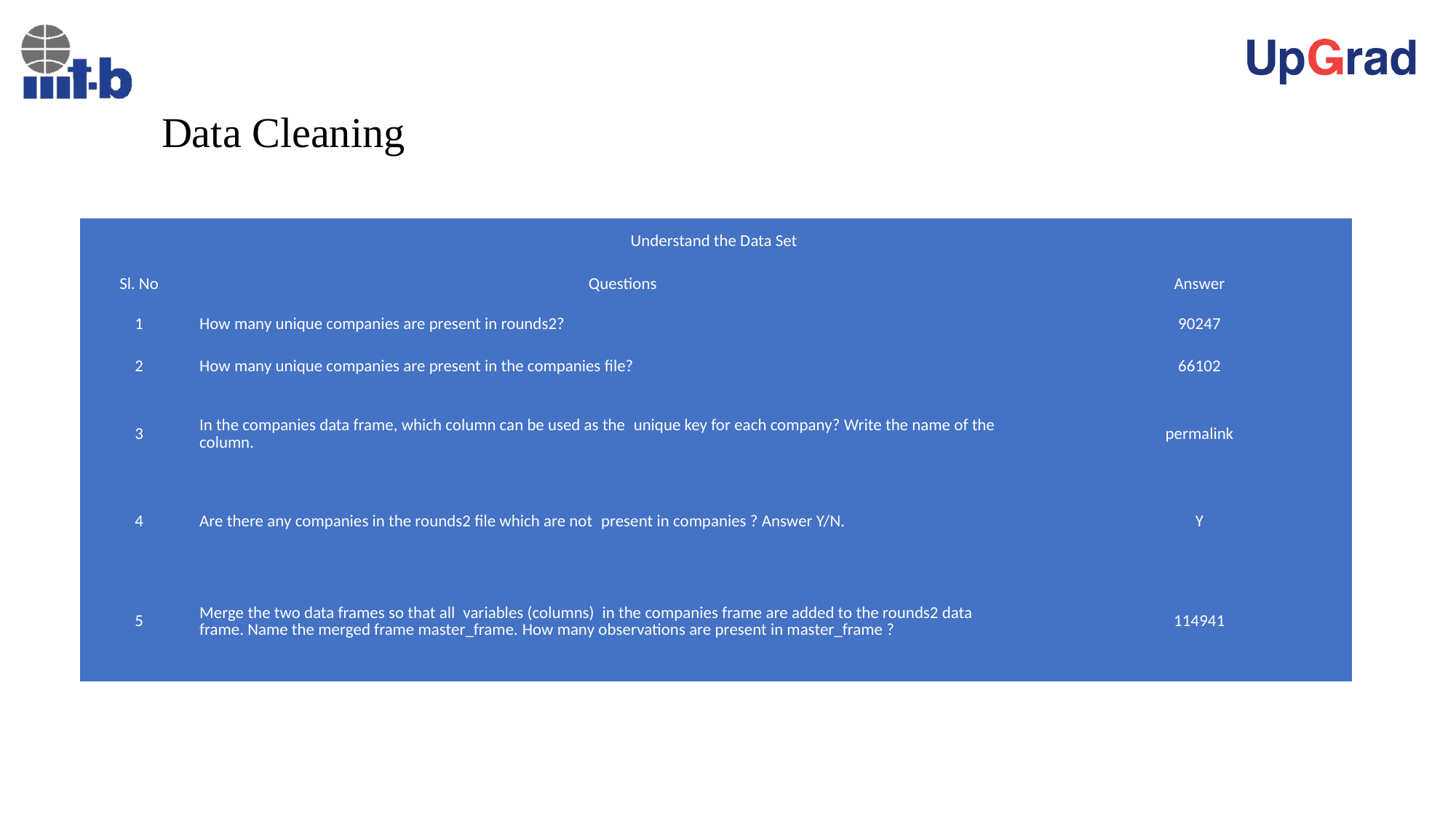

# Data Cleaning
| Understand the Data Set |  |  |
| --- | --- | --- |
| Sl. No | Questions | Answer |
| 1 | How many unique companies are present in rounds2? | 90247 |
| 2 | How many unique companies are present in the companies file? | 66102 |
| 3 | In the companies data frame, which column can be used as the  unique key for each company? Write the name of the column. | permalink |
| 4 | Are there any companies in the rounds2 file which are not  present in companies ? Answer Y/N. | Y |
| 5 | Merge the two data frames so that all  variables (columns)  in the companies frame are added to the rounds2 data frame. Name the merged frame master\_frame. How many observations are present in master\_frame ? | 114941 |